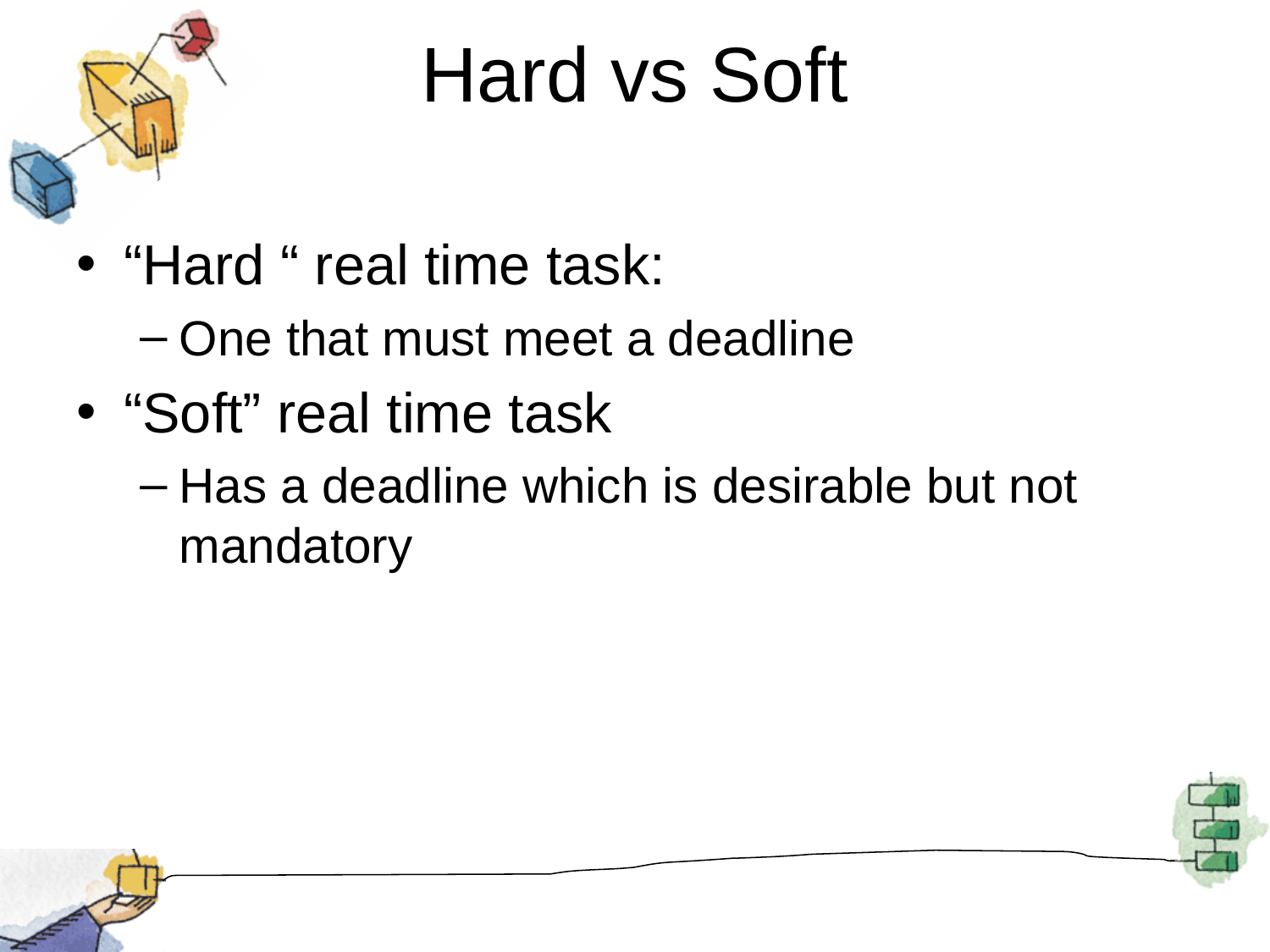

# Hard vs Soft
“Hard “ real time task:
One that must meet a deadline
“Soft” real time task
Has a deadline which is desirable but not mandatory